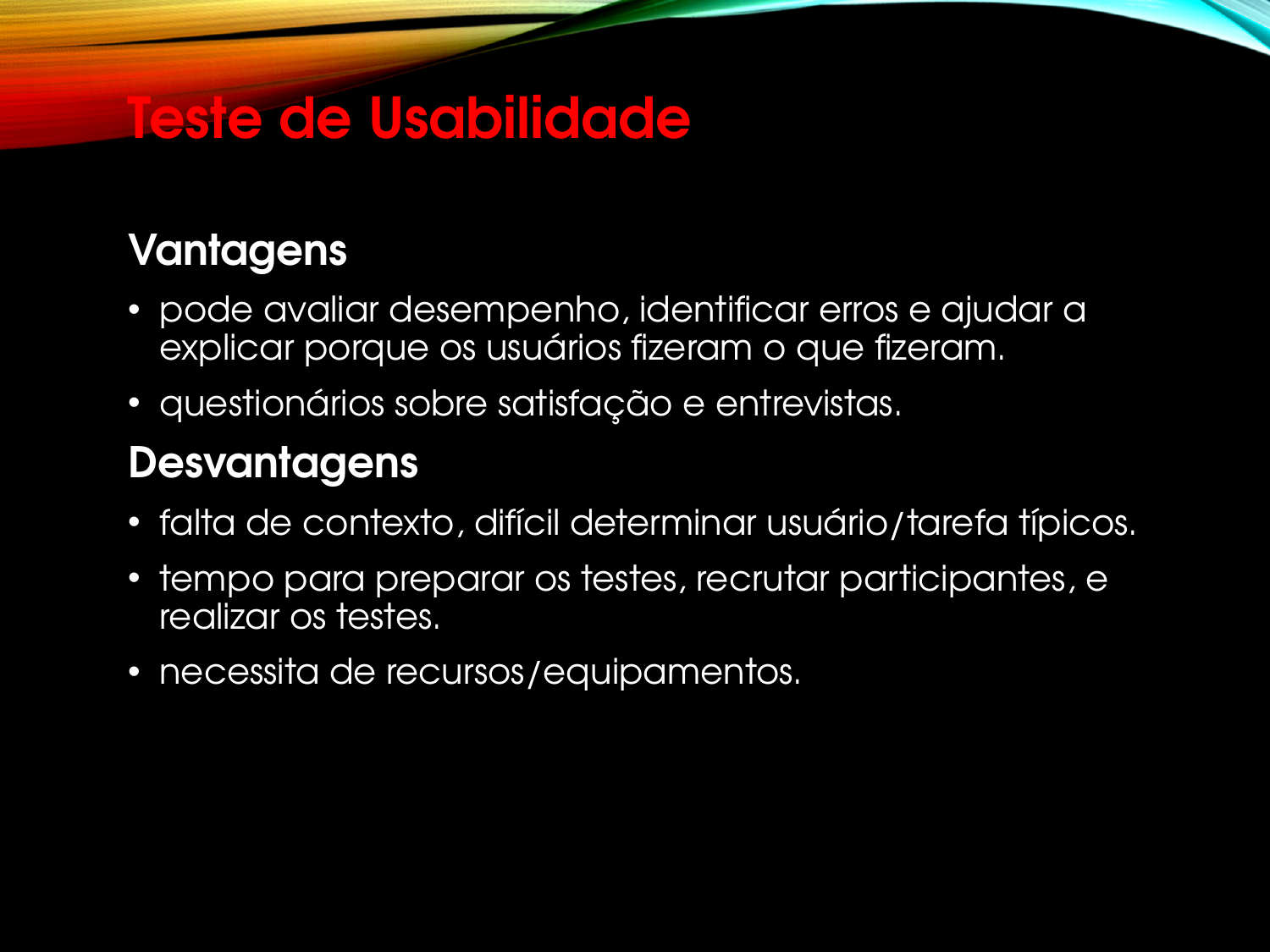

Teste de Usabilidade
Vantagens
pode avaliar desempenho, identificar erros e ajudar a explicar porque os usuários fizeram o que fizeram.
questionários sobre satisfação e entrevistas.
Desvantagens
falta de contexto, difícil determinar usuário/tarefa típicos.
tempo para preparar os testes, recrutar participantes, e realizar os testes.
necessita de recursos/equipamentos.